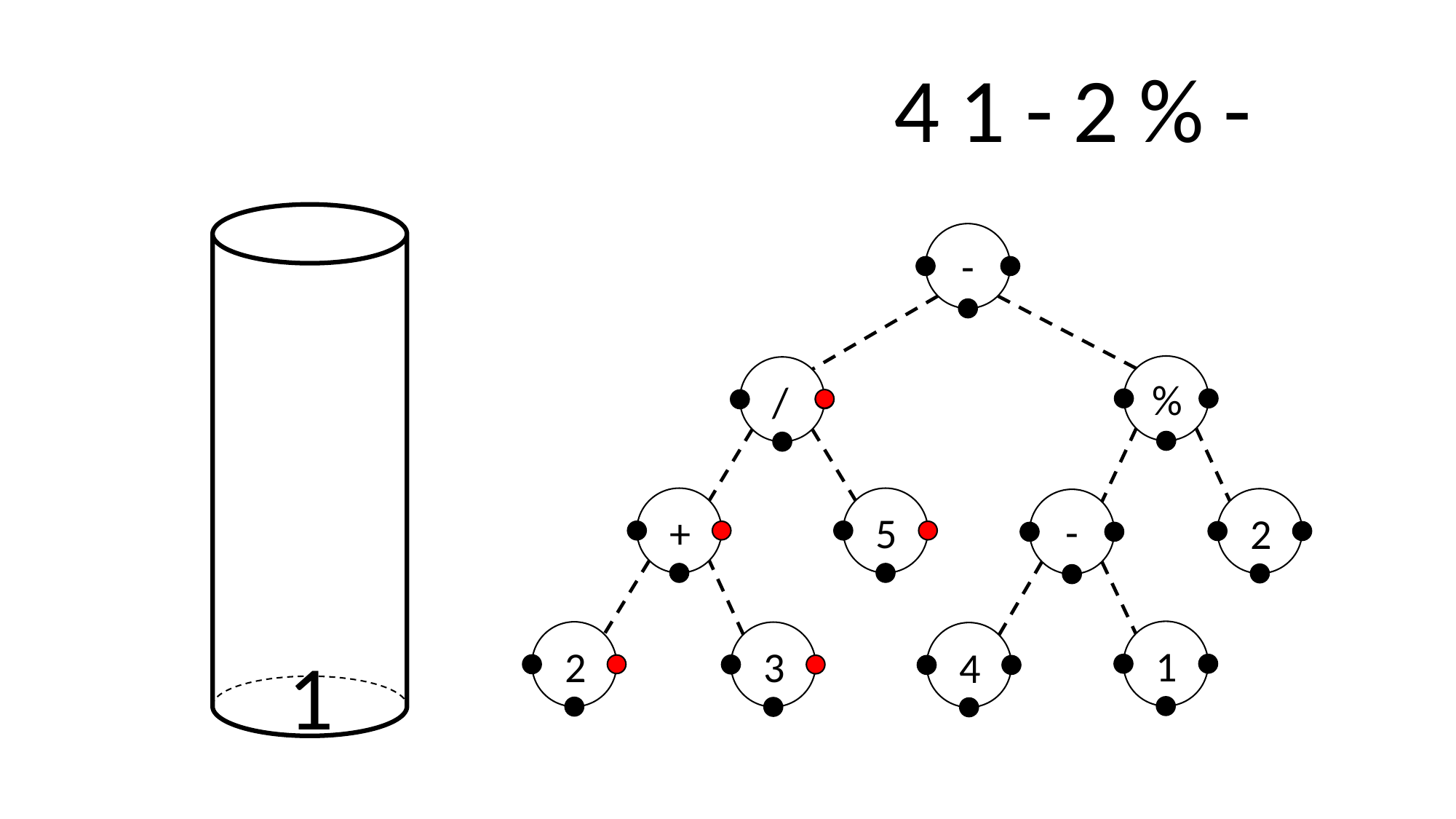

4
1
-
2
%
-

-

%

/

5

2

-

+

1

4

1
2
3